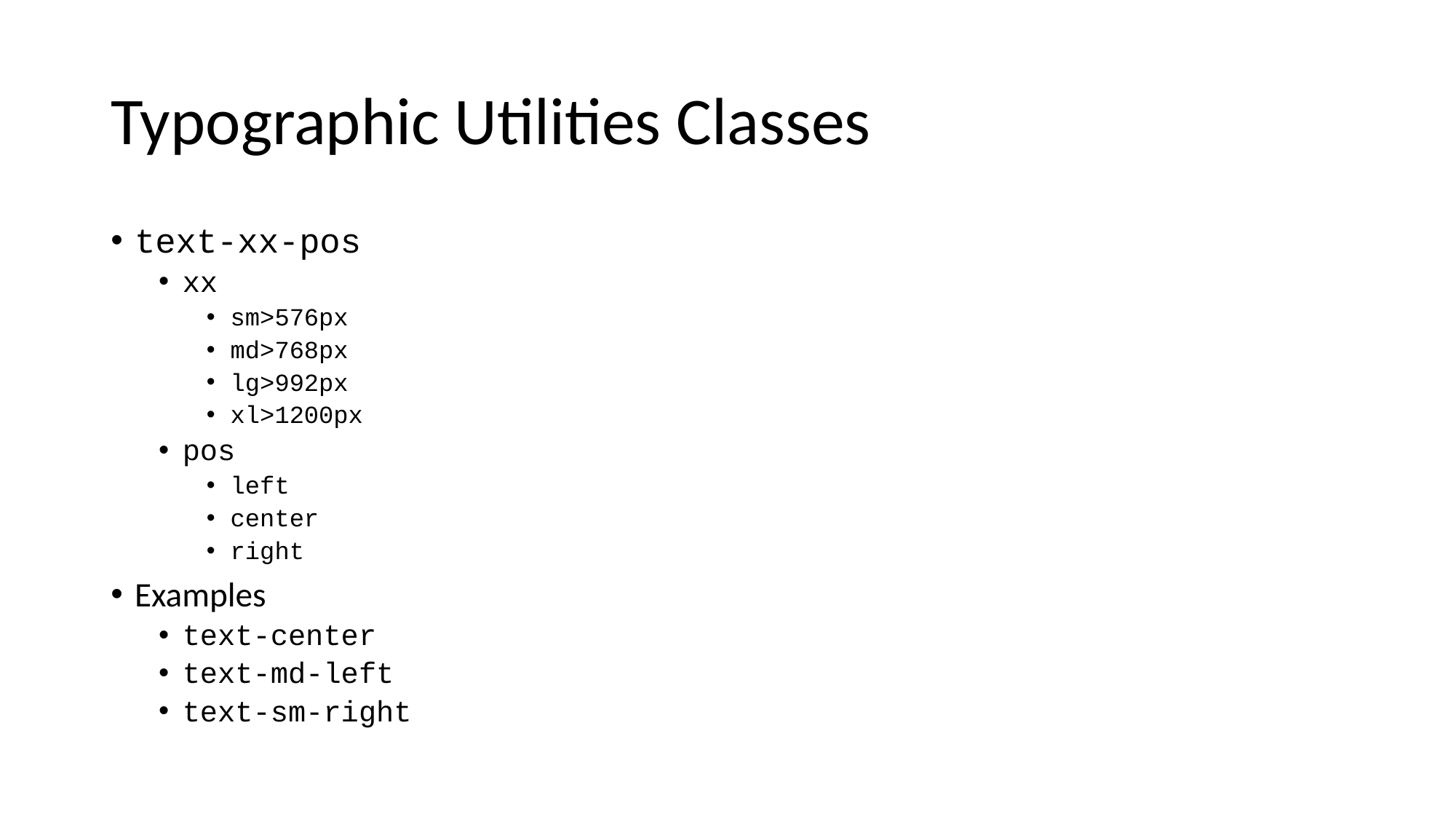

# Typographic Utilities Classes
text-xx-pos
xx
sm>576px
md>768px
lg>992px
xl>1200px
pos
left
center
right
Examples
text-center
text-md-left
text-sm-right